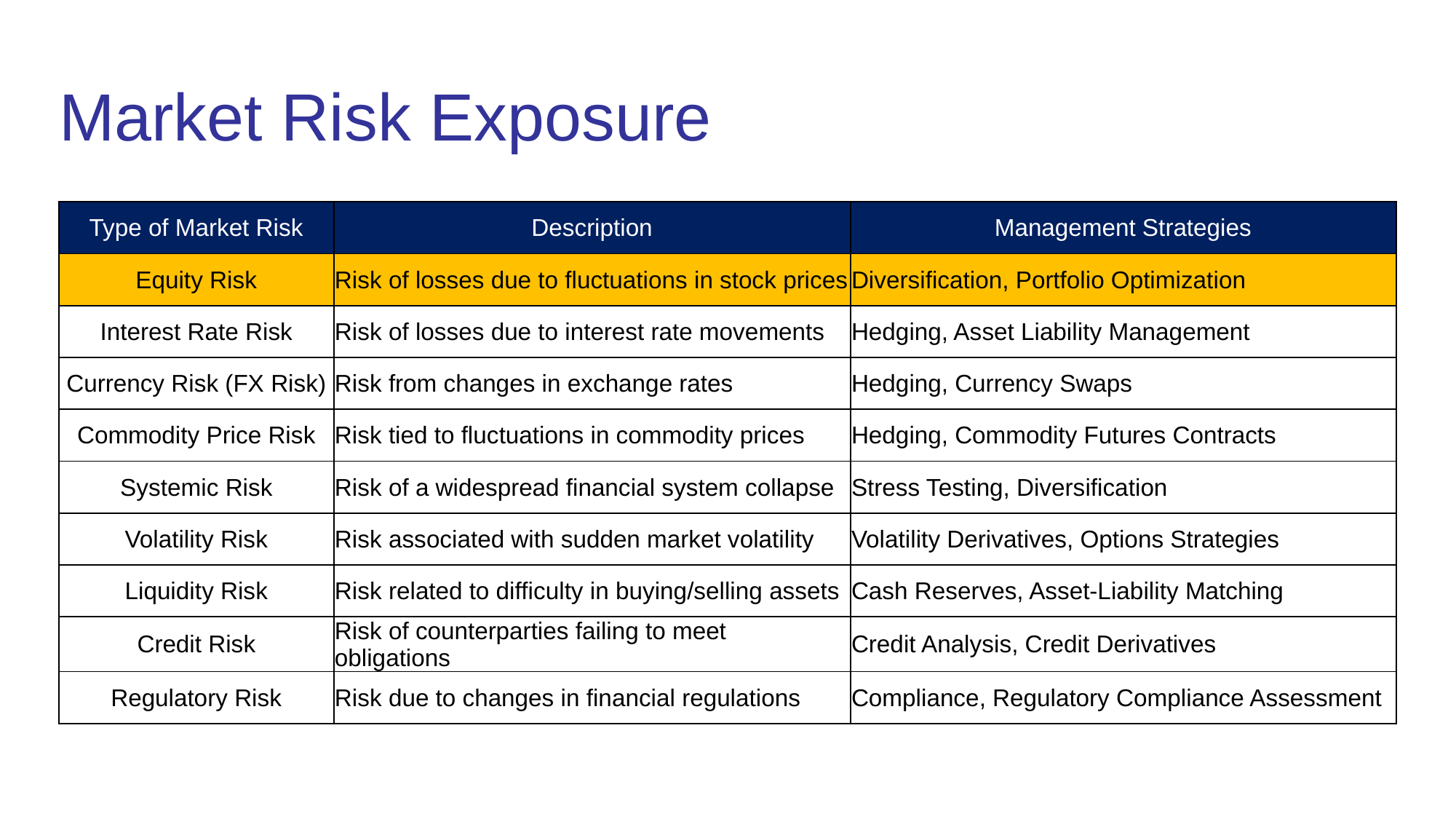

# Market Risk Exposure
| Type of Market Risk | Description | Management Strategies |
| --- | --- | --- |
| Equity Risk | Risk of losses due to fluctuations in stock prices | Diversification, Portfolio Optimization |
| Interest Rate Risk | Risk of losses due to interest rate movements | Hedging, Asset Liability Management |
| Currency Risk (FX Risk) | Risk from changes in exchange rates | Hedging, Currency Swaps |
| Commodity Price Risk | Risk tied to fluctuations in commodity prices | Hedging, Commodity Futures Contracts |
| Systemic Risk | Risk of a widespread financial system collapse | Stress Testing, Diversification |
| Volatility Risk | Risk associated with sudden market volatility | Volatility Derivatives, Options Strategies |
| Liquidity Risk | Risk related to difficulty in buying/selling assets | Cash Reserves, Asset-Liability Matching |
| Credit Risk | Risk of counterparties failing to meet obligations | Credit Analysis, Credit Derivatives |
| Regulatory Risk | Risk due to changes in financial regulations | Compliance, Regulatory Compliance Assessment |